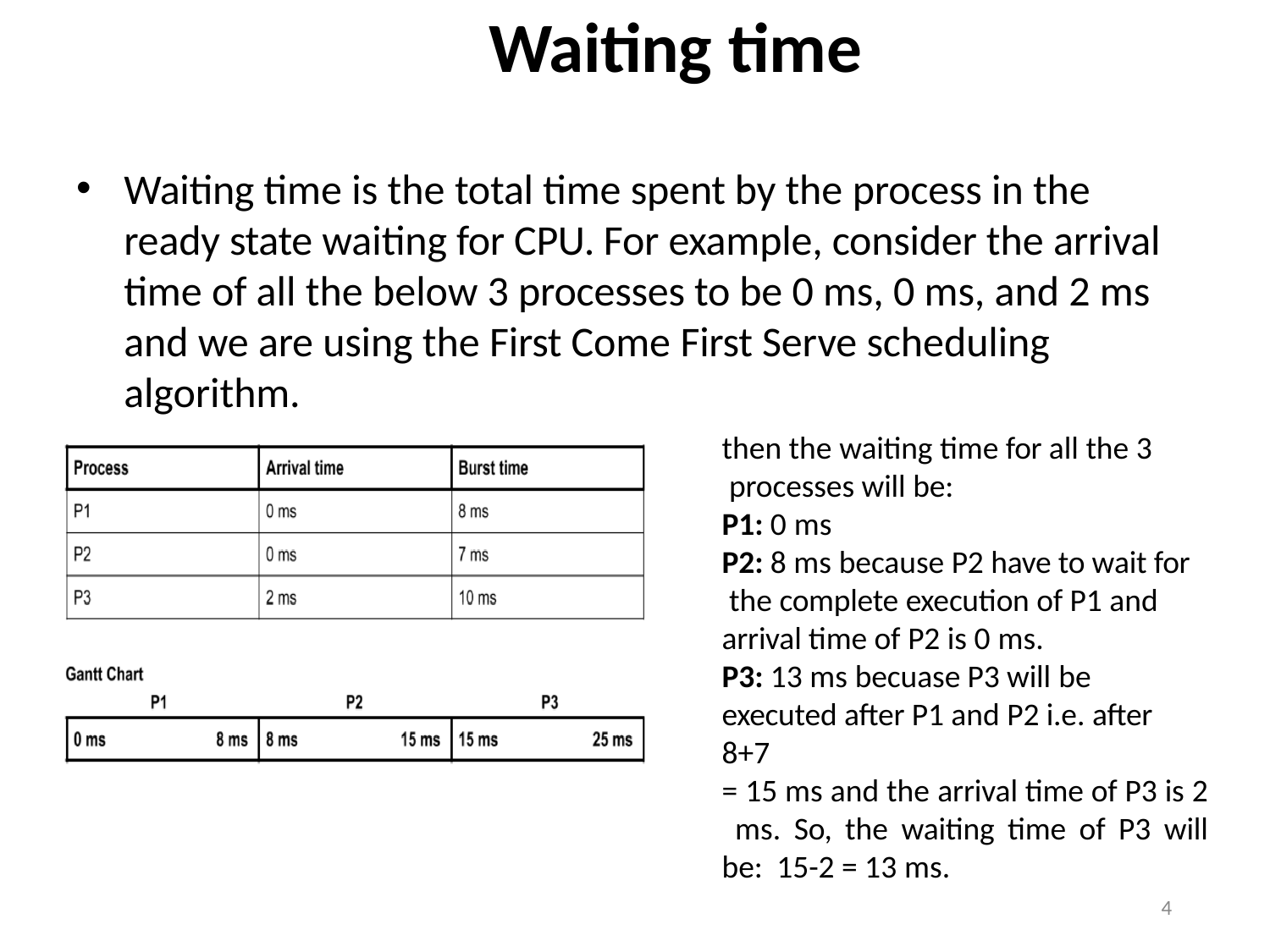

# Waiting time
Waiting time is the total time spent by the process in the  ready state waiting for CPU. For example, consider the arrival  time of all the below 3 processes to be 0 ms, 0 ms, and 2 ms  and we are using the First Come First Serve scheduling  algorithm.
then the waiting time for all the 3  processes will be:
P1: 0 ms
P2: 8 ms because P2 have to wait for  the complete execution of P1 and  arrival time of P2 is 0 ms.
P3: 13 ms becuase P3 will be
executed after P1 and P2 i.e. after 8+7
= 15 ms and the arrival time of P3 is 2  ms. So, the waiting time of P3 will be:  15-2 = 13 ms.

4